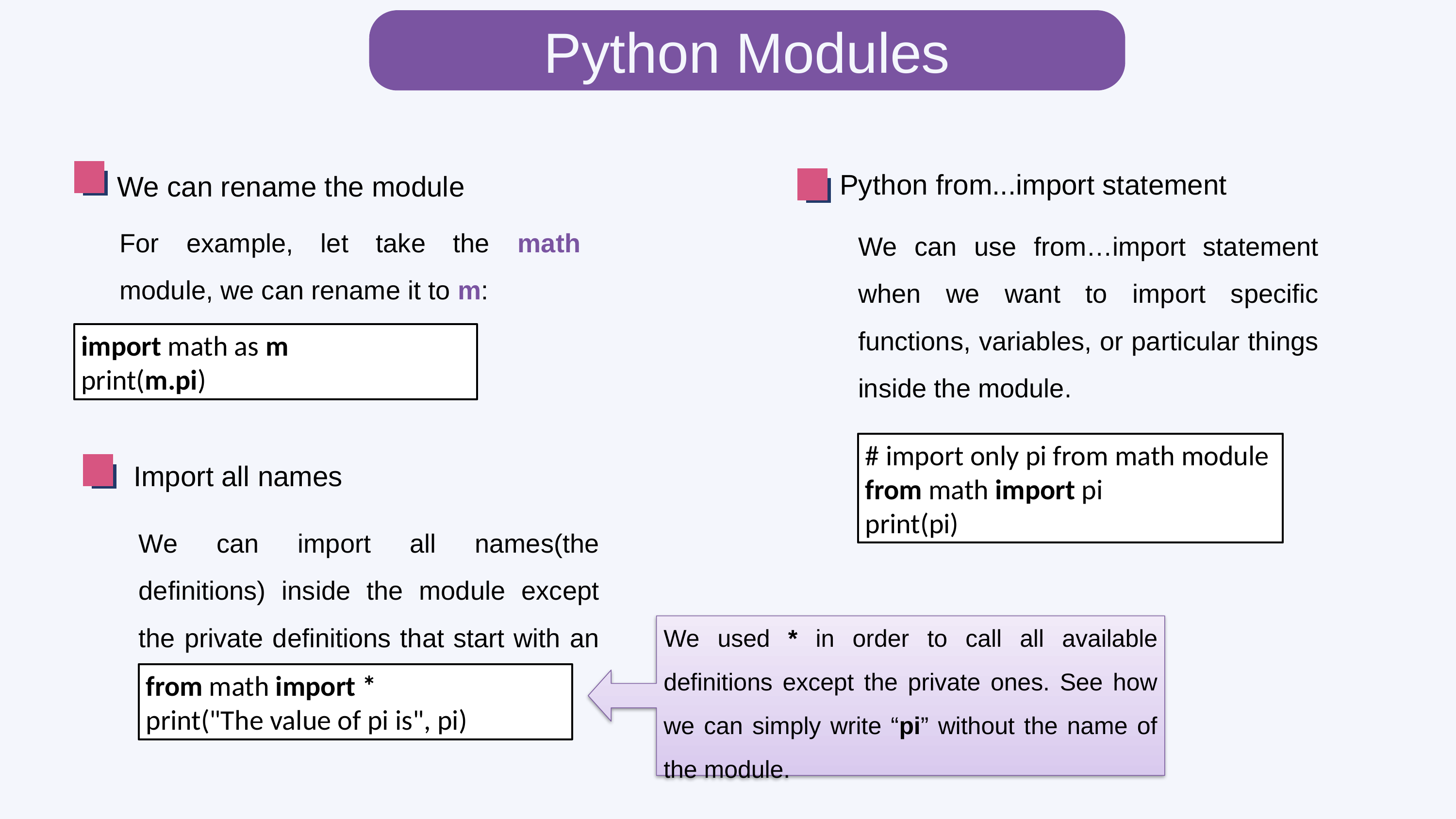

Python Modules
We can rename the module

Python from...import statement

For example, let take the math module, we can rename it to m:
We can use from…import statement when we want to import specific functions, variables, or particular things inside the module.
import math as m
print(m.pi)
# import only pi from math module
from math import pi
print(pi)

Import all names
We can import all names(the definitions) inside the module except the private definitions that start with an underscore.
We used * in order to call all available definitions except the private ones. See how we can simply write “pi” without the name of the module.
from math import *
print("The value of pi is", pi)